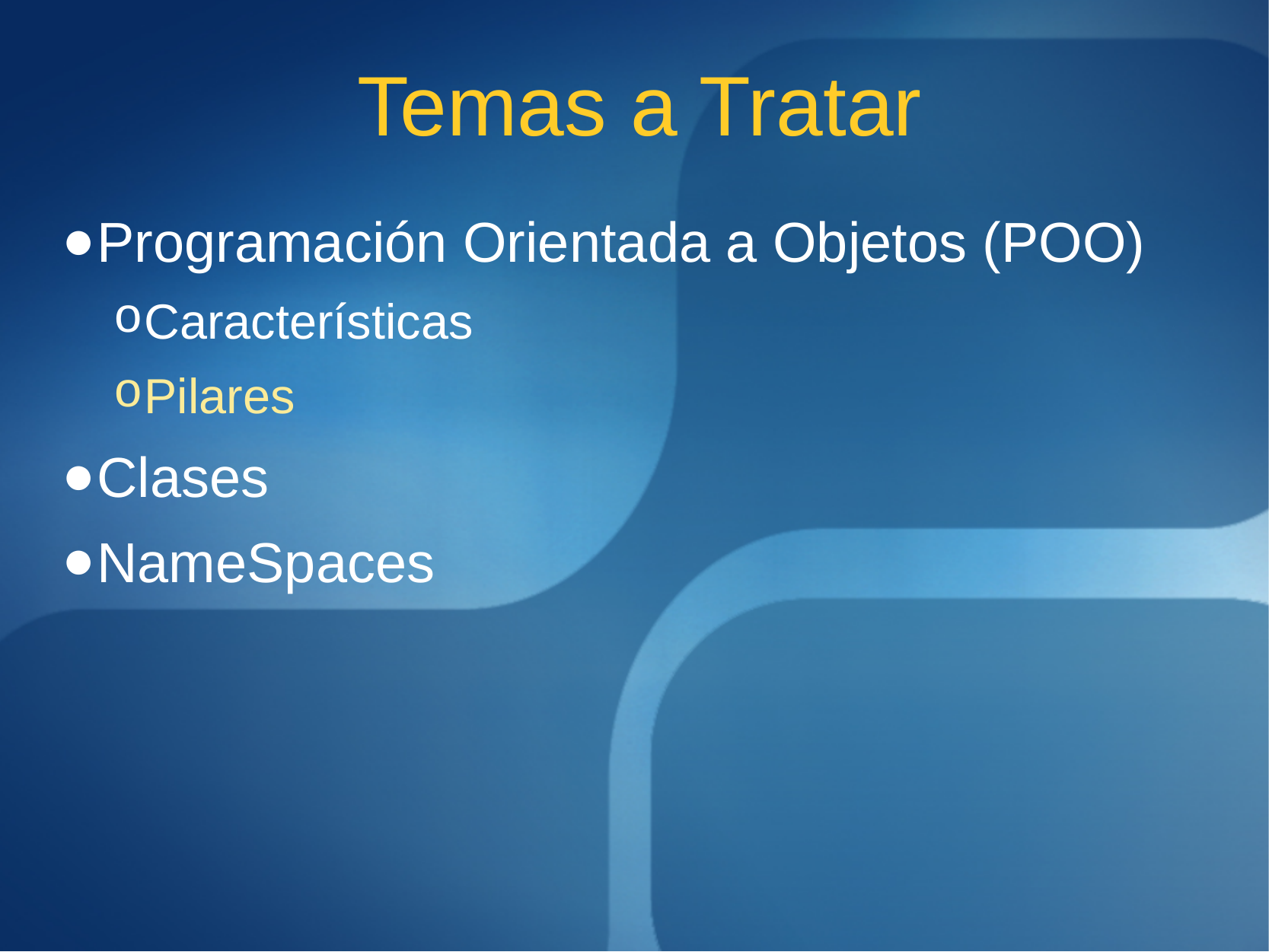

# Temas a Tratar
Programación Orientada a Objetos (POO)
Características
Pilares
Clases
NameSpaces